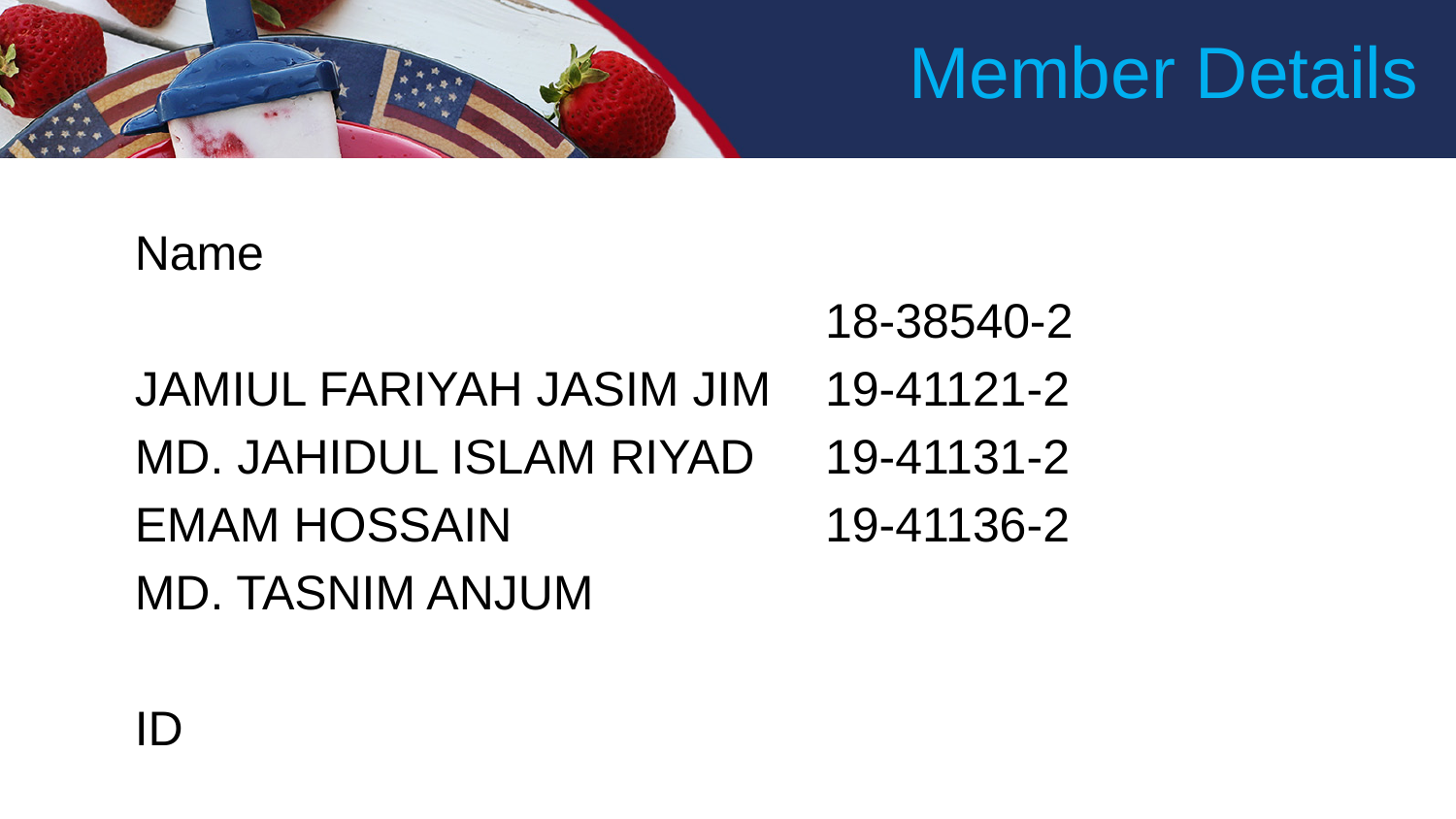

# Member Details
Name

JAMIUL FARIYAH JASIM JIM
MD. JAHIDUL ISLAM RIYAD
EMAM HOSSAIN
MD. TASNIM ANJUM

ID

18-38540-2
19-41121-2
19-41131-2
19-41136-2